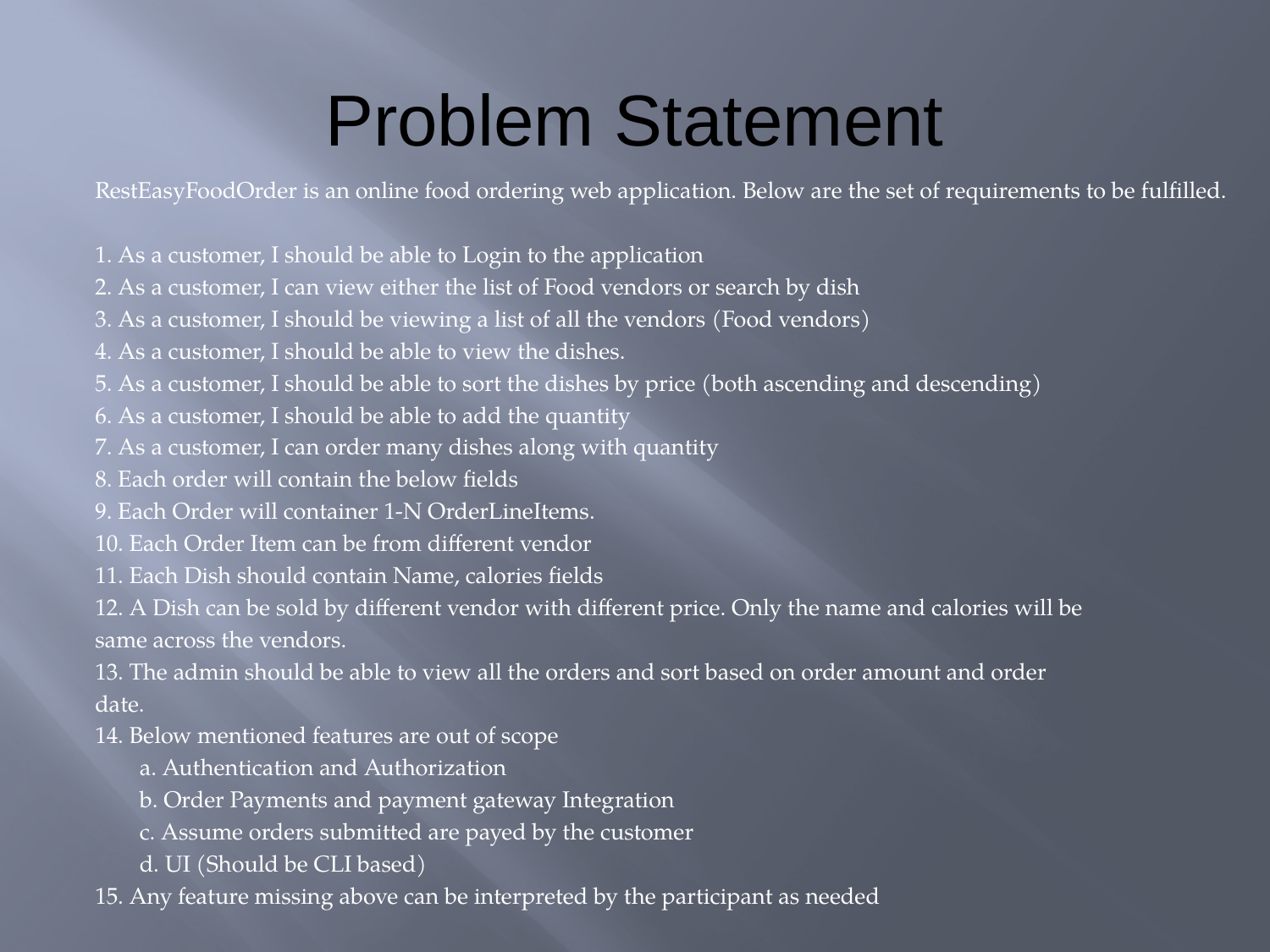

# Problem Statement
RestEasyFoodOrder is an online food ordering web application. Below are the set of requirements to be fulfilled.

1. As a customer, I should be able to Login to the application
2. As a customer, I can view either the list of Food vendors or search by dish
3. As a customer, I should be viewing a list of all the vendors (Food vendors)
4. As a customer, I should be able to view the dishes.
5. As a customer, I should be able to sort the dishes by price (both ascending and descending)
6. As a customer, I should be able to add the quantity
7. As a customer, I can order many dishes along with quantity
8. Each order will contain the below fields
9. Each Order will container 1-N OrderLineItems.
10. Each Order Item can be from different vendor
11. Each Dish should contain Name, calories fields
12. A Dish can be sold by different vendor with different price. Only the name and calories will be
same across the vendors.
13. The admin should be able to view all the orders and sort based on order amount and order
date.
14. Below mentioned features are out of scope
a. Authentication and Authorization
b. Order Payments and payment gateway Integration
c. Assume orders submitted are payed by the customer
d. UI (Should be CLI based)
15. Any feature missing above can be interpreted by the participant as needed